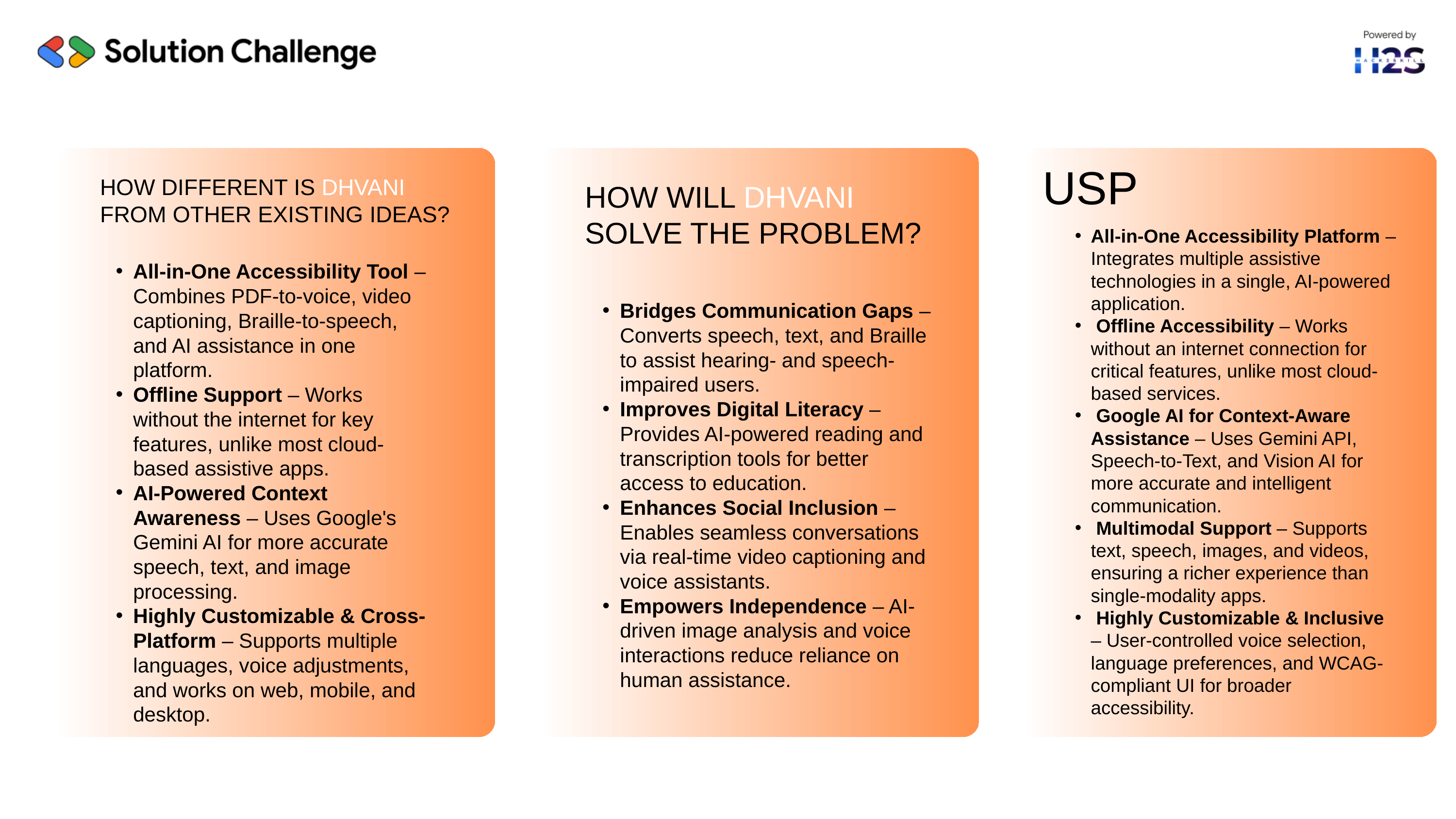

HOW DIFFERENT IS DHVANI
FROM OTHER EXISTING IDEAS?

All-in-One Accessibility Tool – Combines PDF-to-voice, video captioning, Braille-to-speech, and AI assistance in one platform.
Offline Support – Works without the internet for key features, unlike most cloud-based assistive apps.
AI-Powered Context Awareness – Uses Google's Gemini AI for more accurate speech, text, and image processing.
Highly Customizable & Cross-Platform – Supports multiple languages, voice adjustments, and works on web, mobile, and desktop.

HOW WILL DHVANI
SOLVE THE PROBLEM?
Bridges Communication Gaps – Converts speech, text, and Braille to assist hearing- and speech-impaired users.
Improves Digital Literacy – Provides AI-powered reading and transcription tools for better access to education.
Enhances Social Inclusion – Enables seamless conversations via real-time video captioning and voice assistants.
Empowers Independence – AI-driven image analysis and voice interactions reduce reliance on human assistance.

USP
All-in-One Accessibility Platform – Integrates multiple assistive technologies in a single, AI-powered application.
 Offline Accessibility – Works without an internet connection for critical features, unlike most cloud-based services.
 Google AI for Context-Aware Assistance – Uses Gemini API, Speech-to-Text, and Vision AI for more accurate and intelligent communication.
 Multimodal Support – Supports text, speech, images, and videos, ensuring a richer experience than single-modality apps.
 Highly Customizable & Inclusive – User-controlled voice selection, language preferences, and WCAG-compliant UI for broader accessibility.